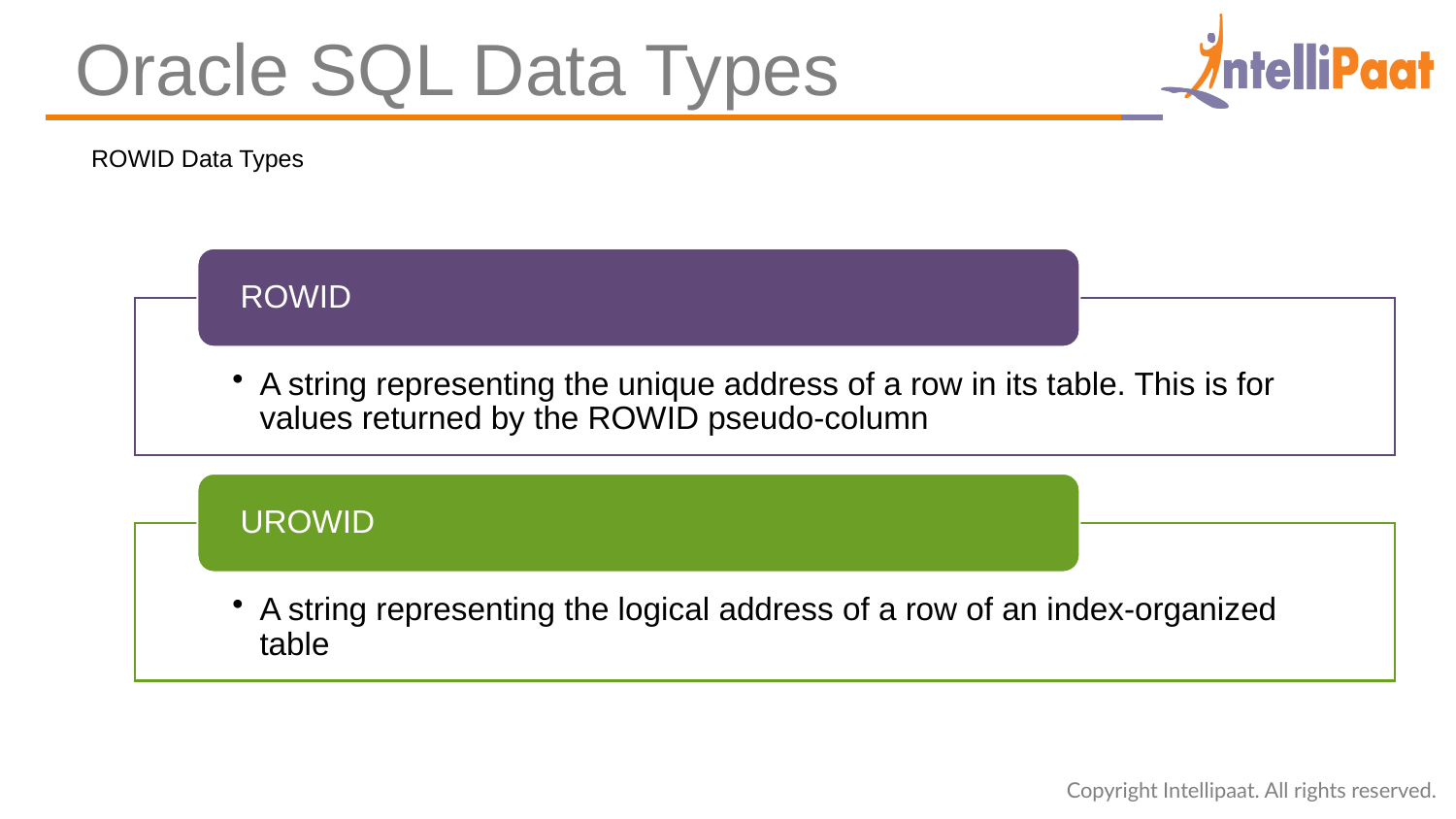

Oracle SQL Data Types
ROWID Data Types
A string representing the unique address of a row in its table. This is for values returned by the ROWID pseudo-column
ROWID
A string representing the logical address of a row of an index-organized table
UROWID